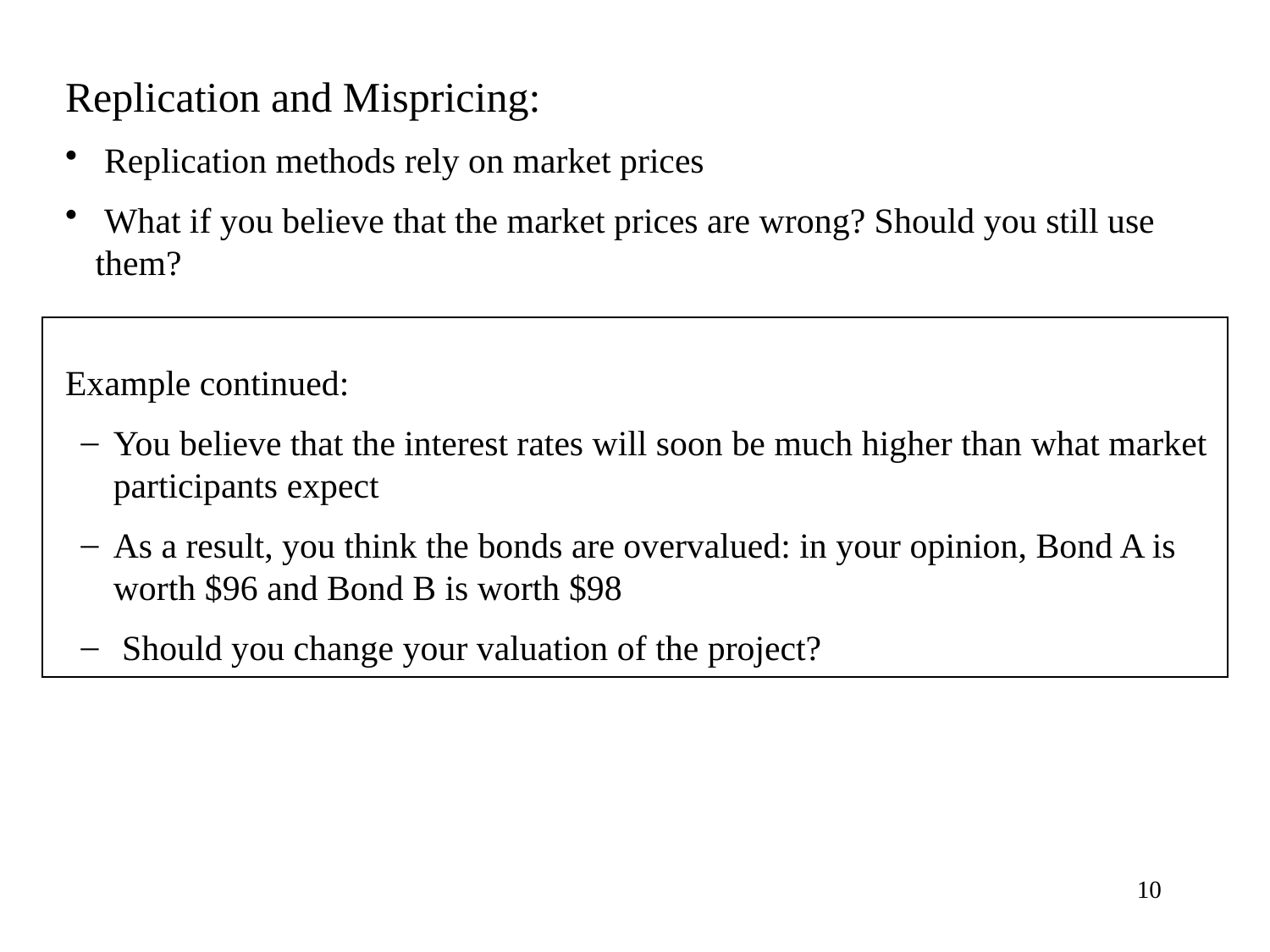

Replication and Mispricing:
 Replication methods rely on market prices
 What if you believe that the market prices are wrong? Should you still use them?

Example continued:
You believe that the interest rates will soon be much higher than what market participants expect
As a result, you think the bonds are overvalued: in your opinion, Bond A is worth $96 and Bond B is worth $98
 Should you change your valuation of the project?

10